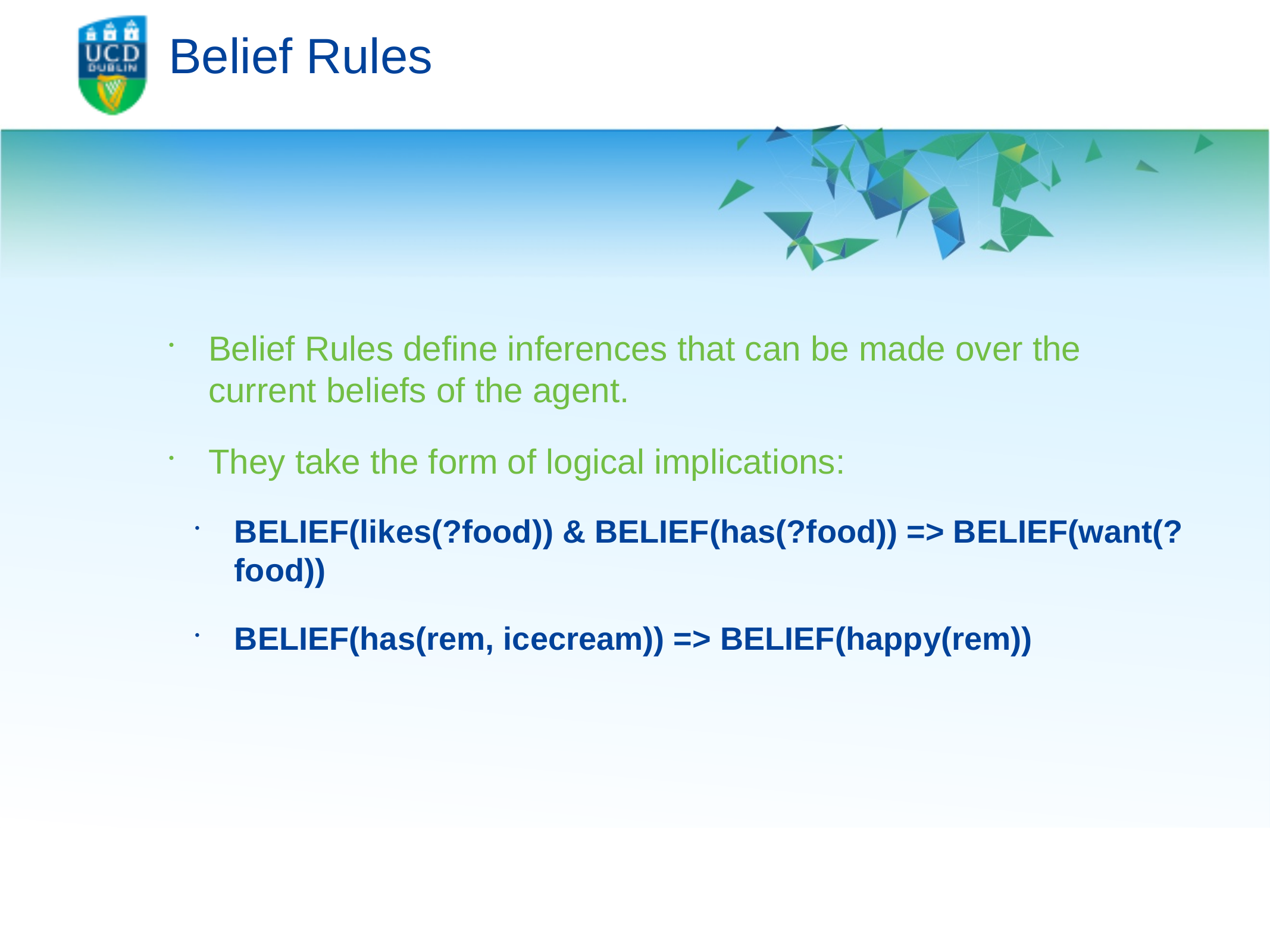

# Belief Rules
Belief Rules define inferences that can be made over the current beliefs of the agent.
They take the form of logical implications:
BELIEF(likes(?food)) & BELIEF(has(?food)) => BELIEF(want(?food))
BELIEF(has(rem, icecream)) => BELIEF(happy(rem))